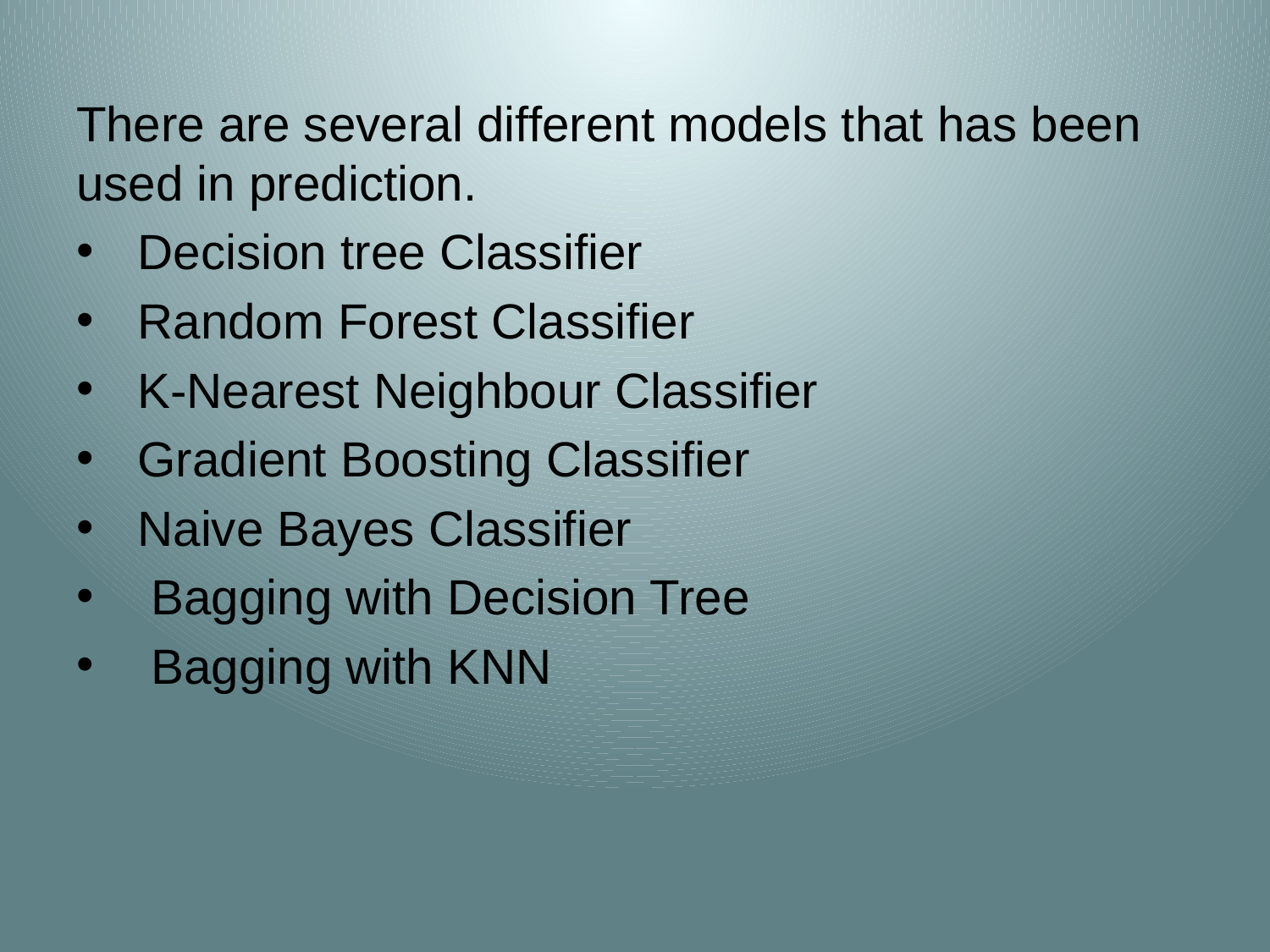

There are several different models that has been used in prediction.
 Decision tree Classifier
 Random Forest Classifier
 K-Nearest Neighbour Classifier
 Gradient Boosting Classifier
 Naive Bayes Classifier
  Bagging with Decision Tree
  Bagging with KNN